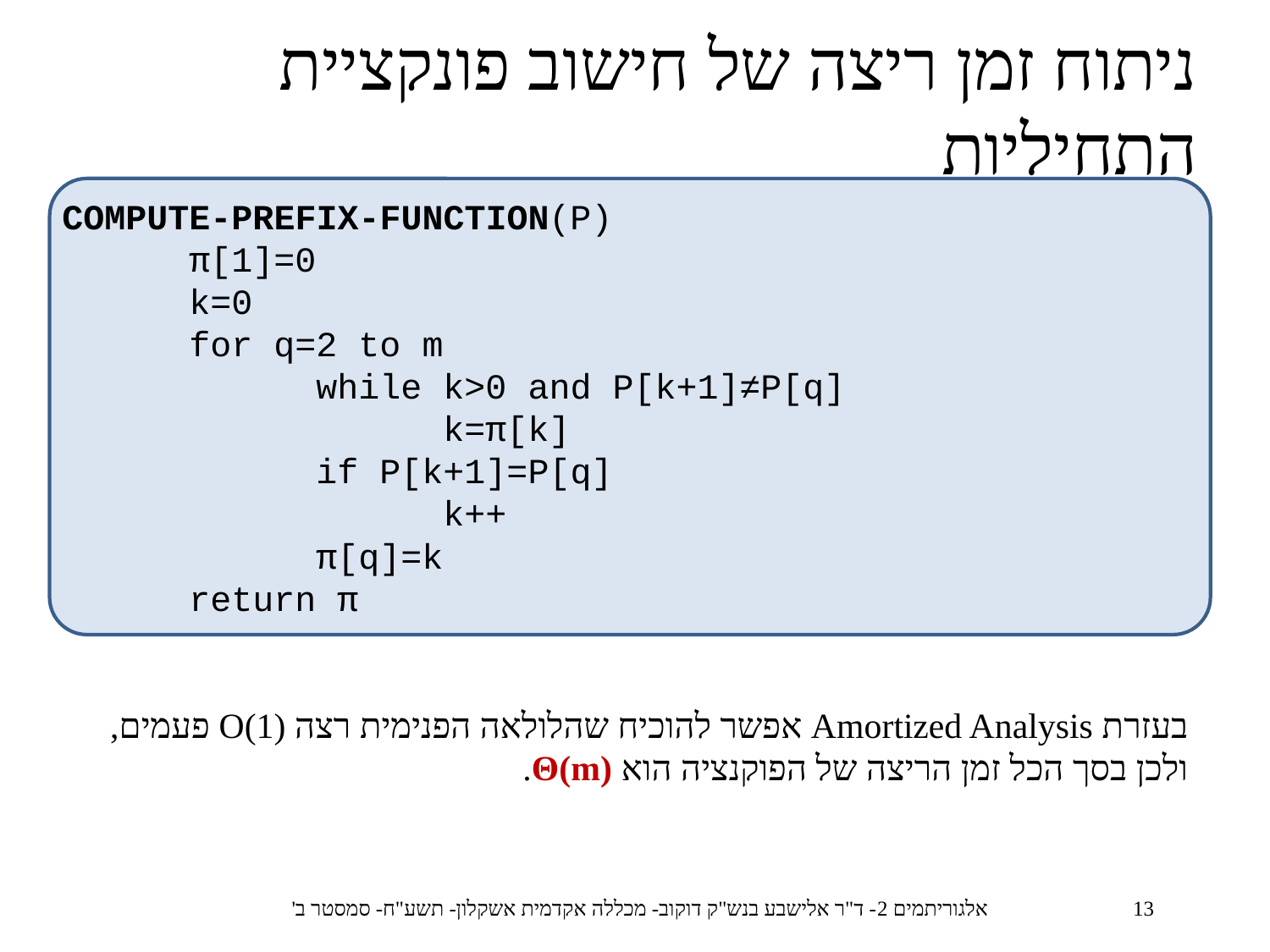

ניתוח זמן ריצה של חישוב פונקציית התחיליות

COMPUTE-PREFIX-FUNCTION(P)
	π[1]=0
	k=0
	for q=2 to m
		while k>0 and P[k+1]≠P[q]
			k=π[k]
		if P[k+1]=P[q]
			k++
		π[q]=k
	return π

בעזרת Amortized Analysis אפשר להוכיח שהלולאה הפנימית רצה O(1) פעמים,
ולכן בסך הכל זמן הריצה של הפוקנציה הוא Θ(m).

אלגוריתמים 2- ד"ר אלישבע בנש"ק דוקוב- מכללה אקדמית אשקלון- תשע"ח- סמסטר ב'
13